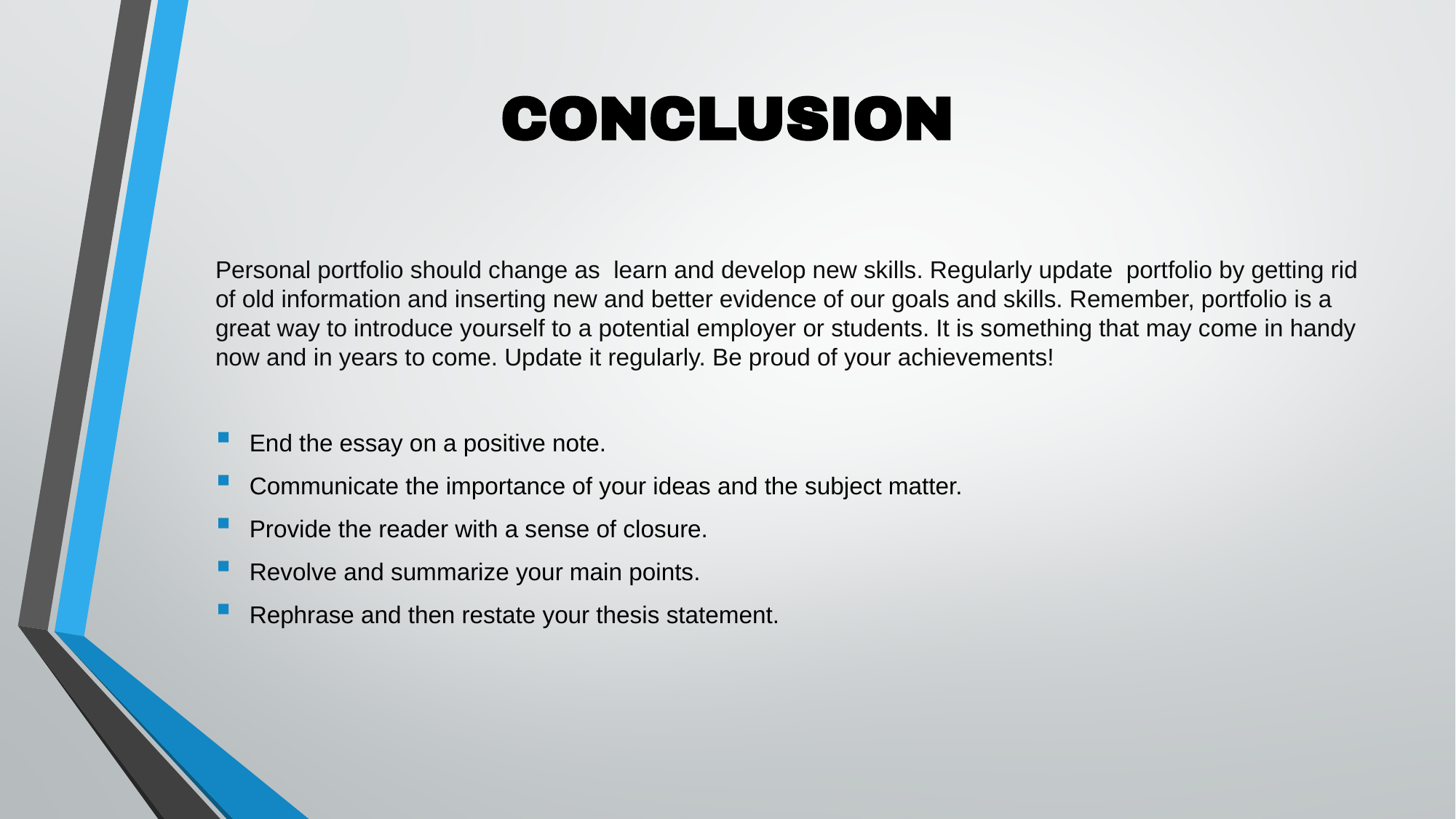

# CONCLUSION
Personal portfolio should change as  learn and develop new skills. Regularly update  portfolio by getting rid of old information and inserting new and better evidence of our goals and skills. Remember, portfolio is a great way to introduce yourself to a potential employer or students. It is something that may come in handy now and in years to come. Update it regularly. Be proud of your achievements!

End the essay on a positive note.
Communicate the importance of your ideas and the subject matter.
Provide the reader with a sense of closure.
Revolve and summarize your main points.
Rephrase and then restate your thesis statement.